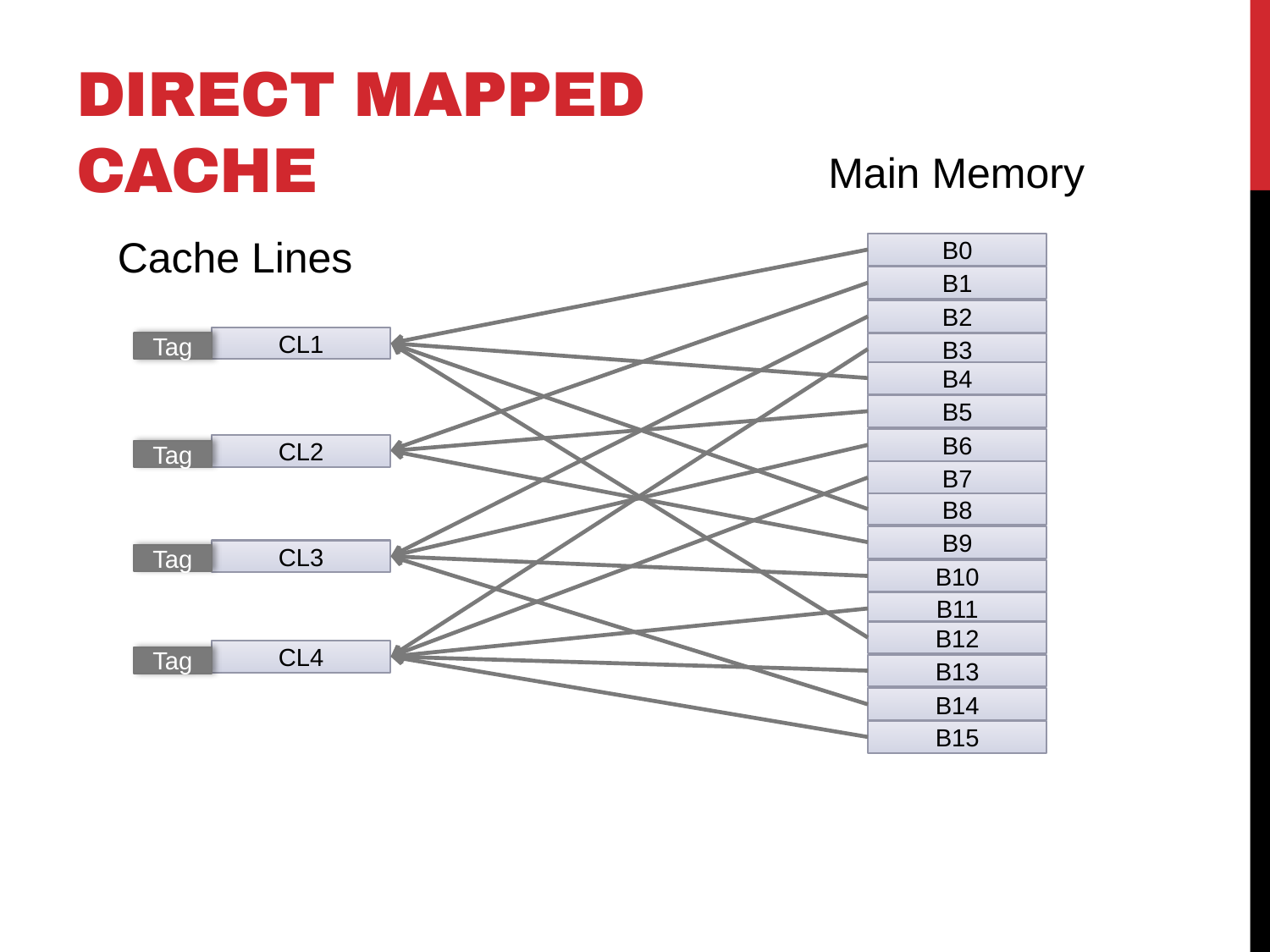

# Direct mapped cache
Main Memory
Cache Lines
B0
B1
B2
CL1
Tag
B3
B4
B5
B6
CL2
Tag
B7
B8
B9
CL3
Tag
B10
B11
B12
CL4
Tag
B13
B14
B15